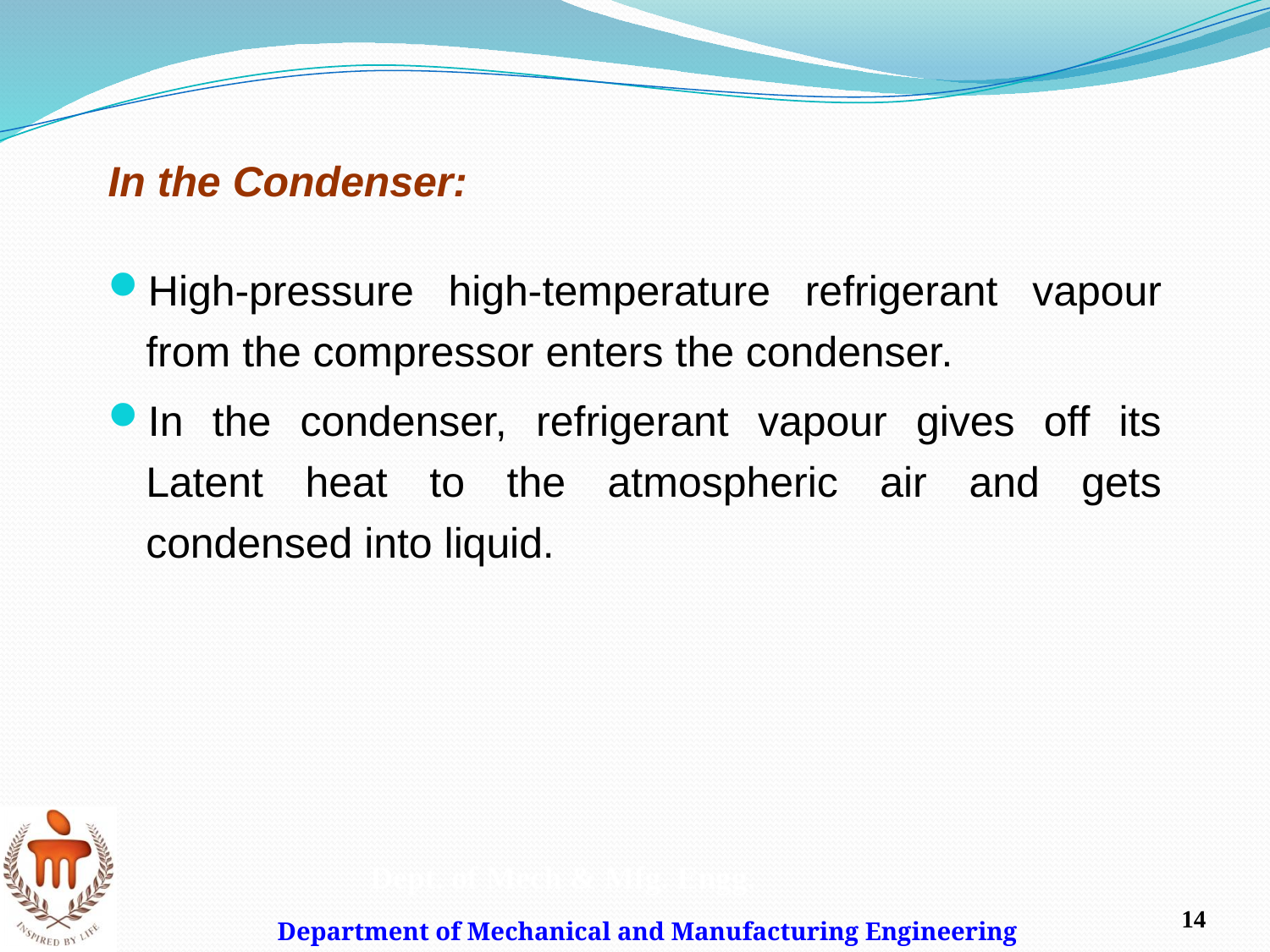

In the Condenser:

High-pressure high-temperature refrigerant vapour from the compressor enters the condenser.
In the condenser, refrigerant vapour gives off its Latent heat to the atmospheric air and gets condensed into liquid.

Dept. of Mech & Mfg. Engg.

14
Department of Mechanical and Manufacturing Engineering